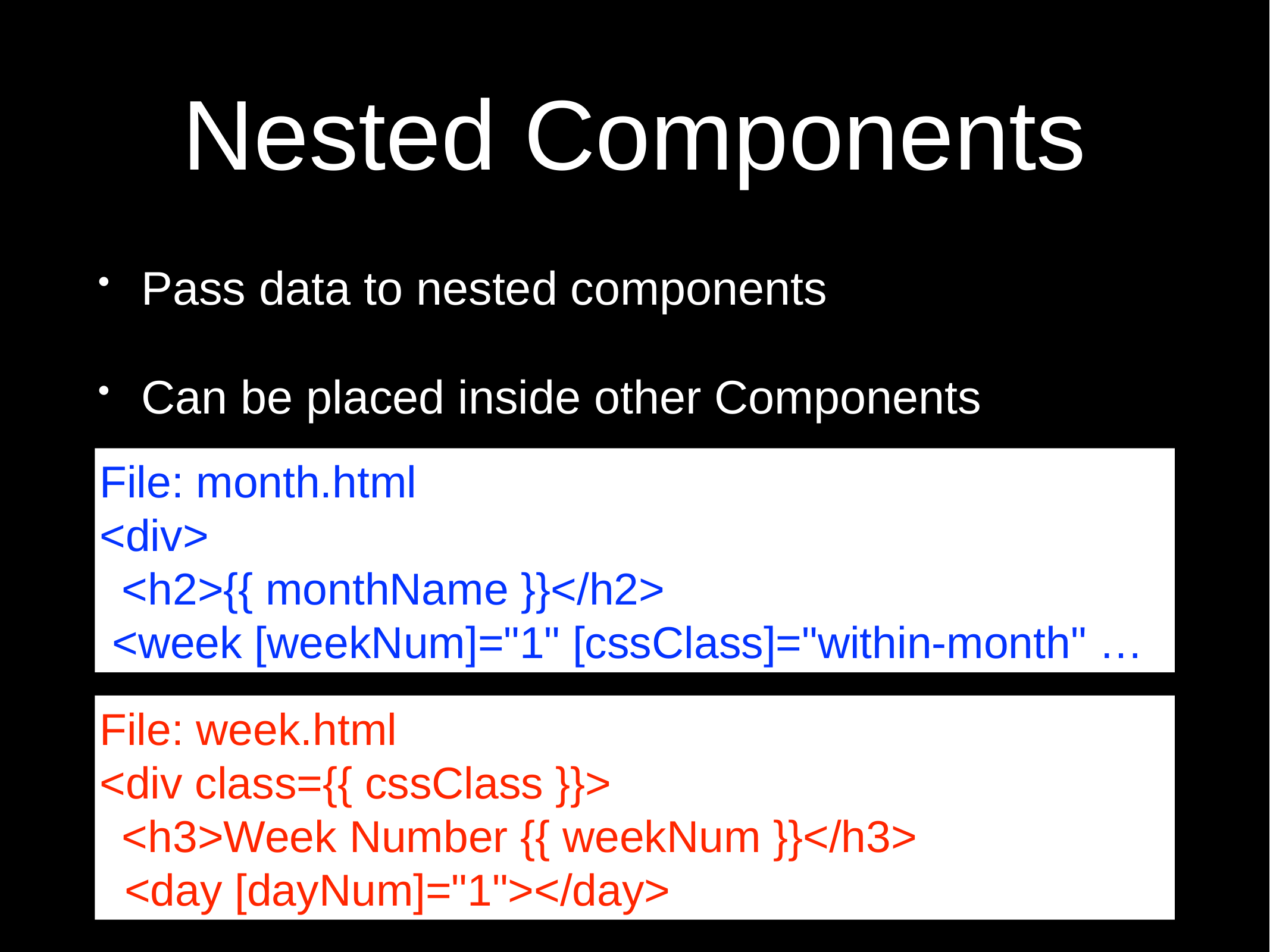

# Nested Components
Pass data to nested components
Can be placed inside other Components
File: month.html
<div>
<h2>{{ monthName }}</h2>
 <week [weekNum]="1" [cssClass]="within-month" …
File: week.html
<div class={{ cssClass }}>
<h3>Week Number {{ weekNum }}</h3>
  <day [dayNum]="1"></day>